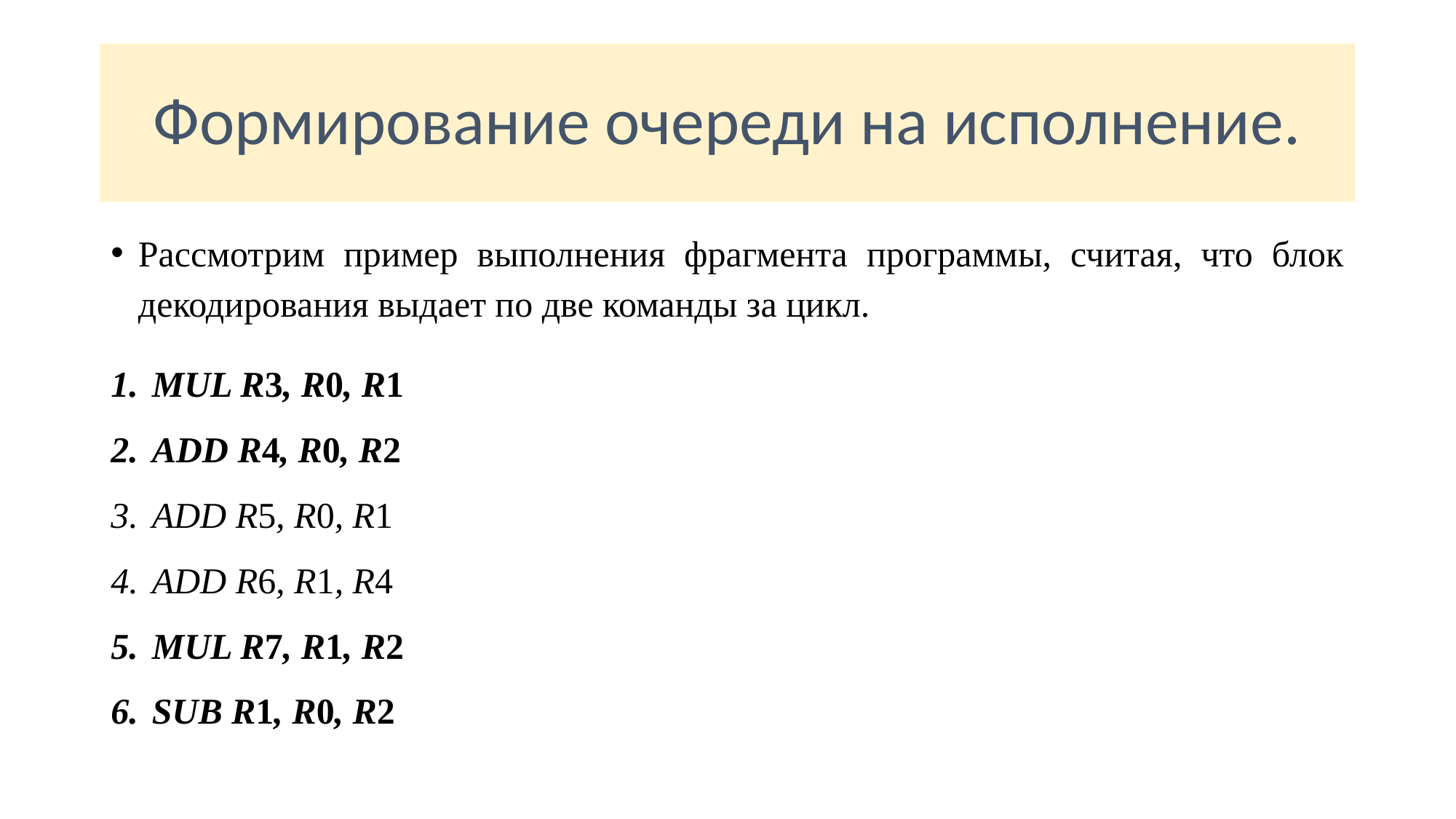

# Формирование очереди на исполнение.
Рассмотрим пример выполнения фрагмента программы, считая, что блок декодирования выдает по две команды за цикл.
MUL R3, R0, R1
ADD R4, R0, R2
ADD R5, R0, R1
ADD R6, R1, R4
MUL R7, R1, R2
SUB R1, R0, R2